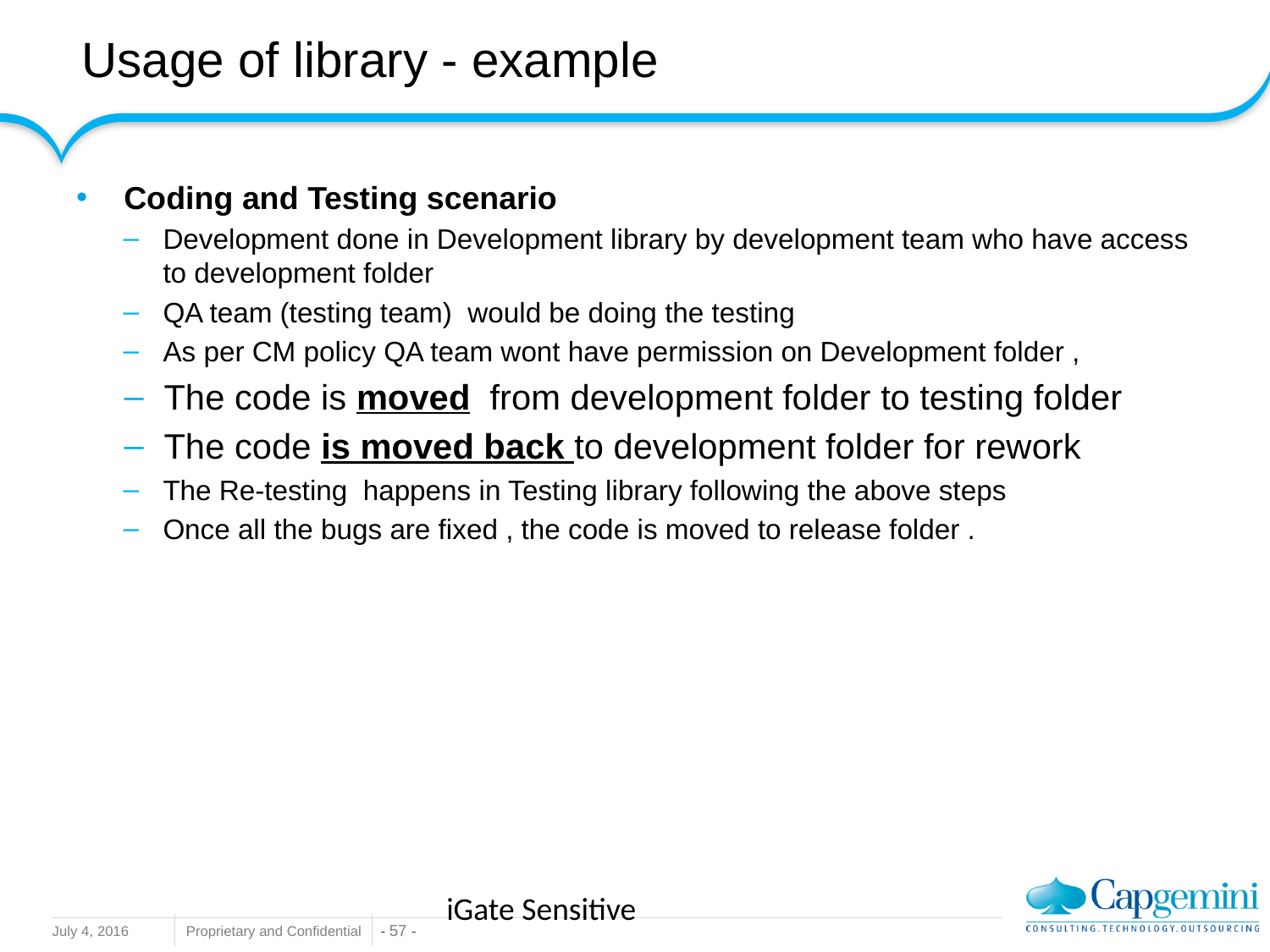

# Usage of library - example
Coding and Testing scenario
Development done in Development library by development team who have access to development folder
QA team (testing team)  would be doing the testing
As per CM policy QA team wont have permission on Development folder ,
The code is moved  from development folder to testing folder
The code is moved back to development folder for rework
The Re-testing  happens in Testing library following the above steps
Once all the bugs are fixed , the code is moved to release folder .
iGate Sensitive